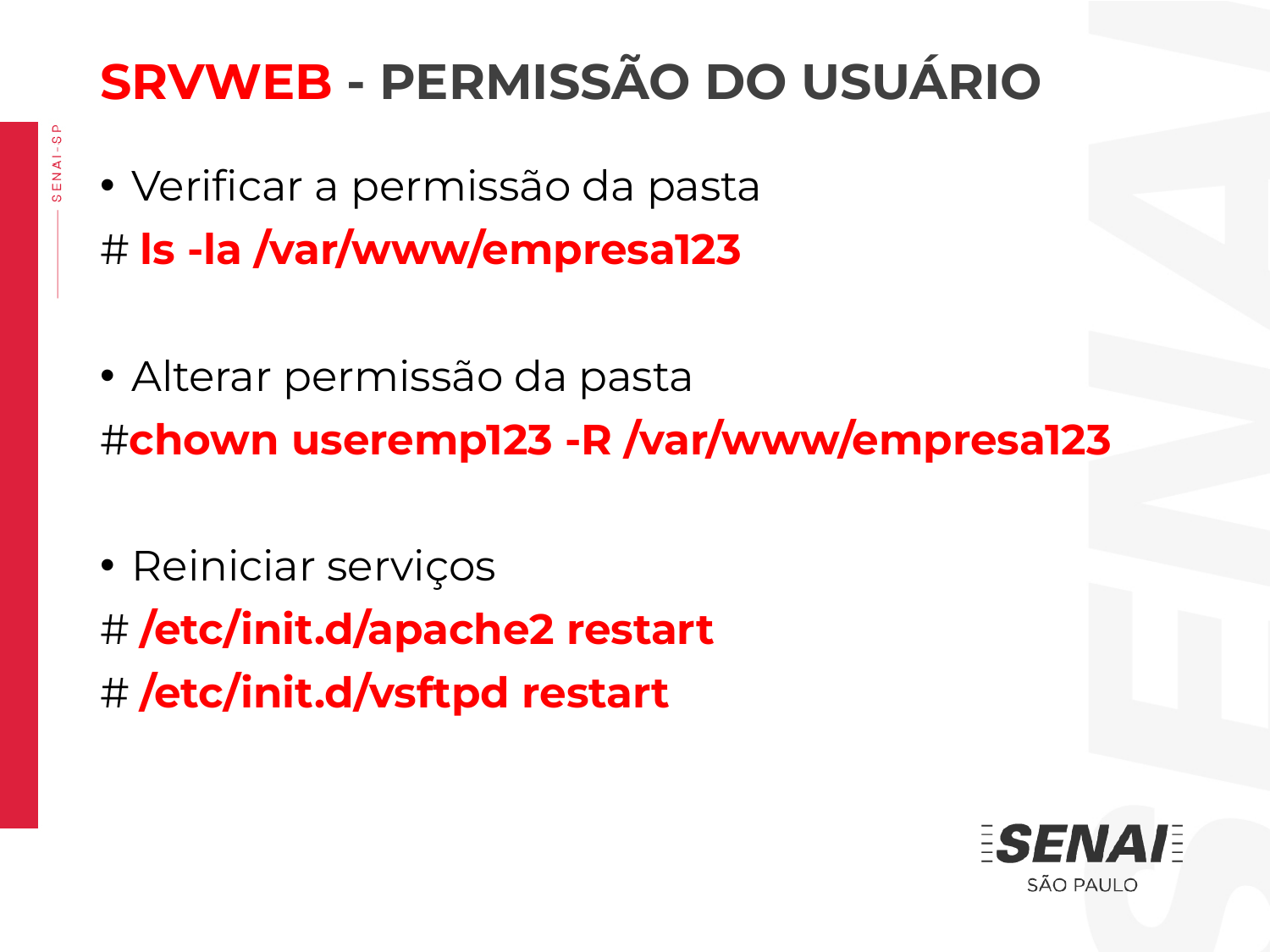

SRVWEB - PERMISSÃO DO USUÁRIO
Verificar a permissão da pasta
# ls -la /var/www/empresa123

Alterar permissão da pasta
#chown useremp123 -R /var/www/empresa123

Reiniciar serviços
# /etc/init.d/apache2 restart
# /etc/init.d/vsftpd restart